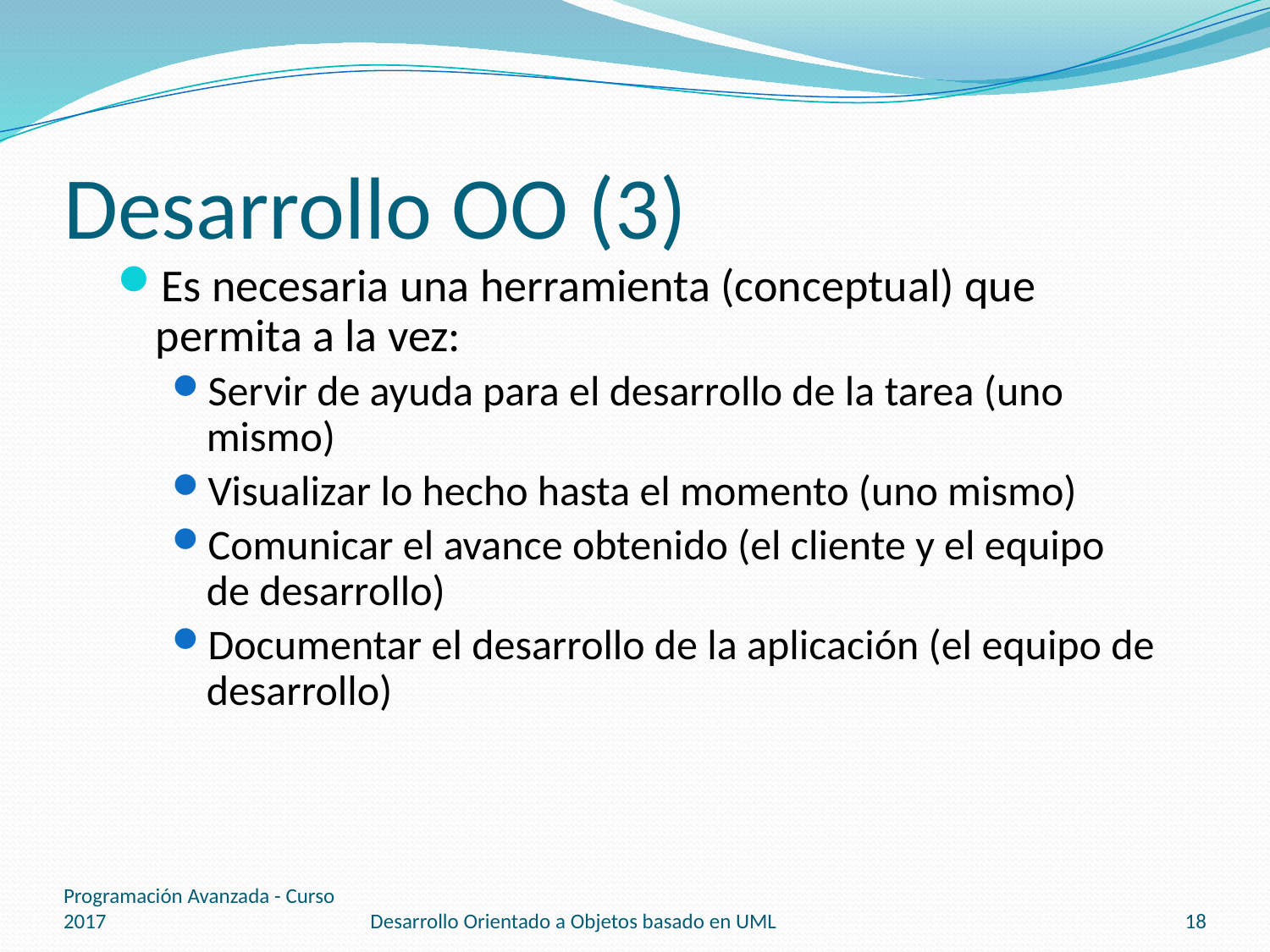

# Desarrollo OO (3)
Es necesaria una herramienta (conceptual) que permita a la vez:
Servir de ayuda para el desarrollo de la tarea (uno mismo)
Visualizar lo hecho hasta el momento (uno mismo)
Comunicar el avance obtenido (el cliente y el equipo de desarrollo)
Documentar el desarrollo de la aplicación (el equipo de desarrollo)
Programación Avanzada - Curso 2017
Desarrollo Orientado a Objetos basado en UML
18